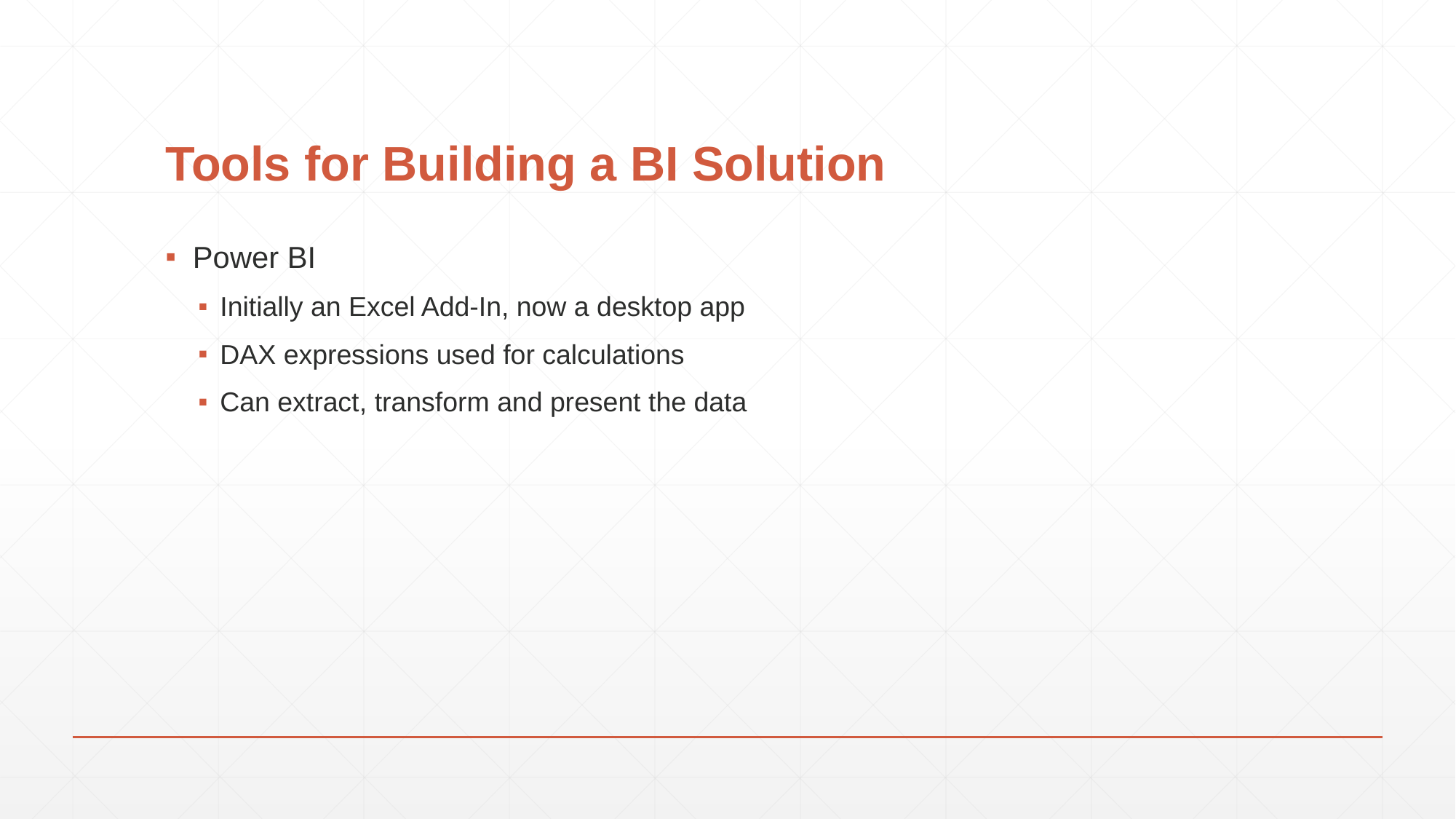

# Tools for Building a BI Solution
Power BI
Initially an Excel Add-In, now a desktop app
DAX expressions used for calculations
Can extract, transform and present the data